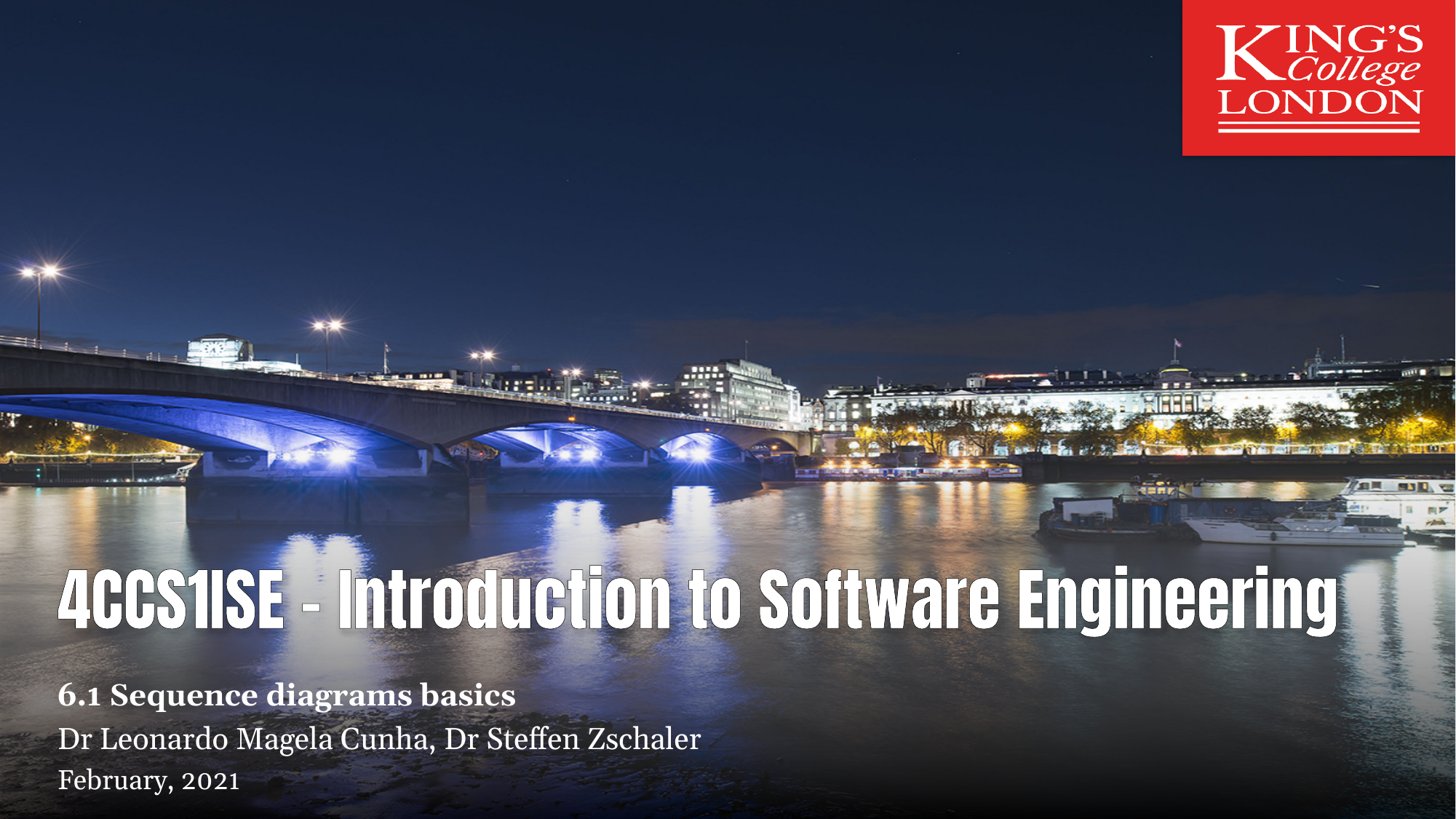

# 4CCS1ISE – Introduction to Software Engineering
6.1 Sequence diagrams basics
Dr Leonardo Magela Cunha, Dr Steffen Zschaler
February, 2021